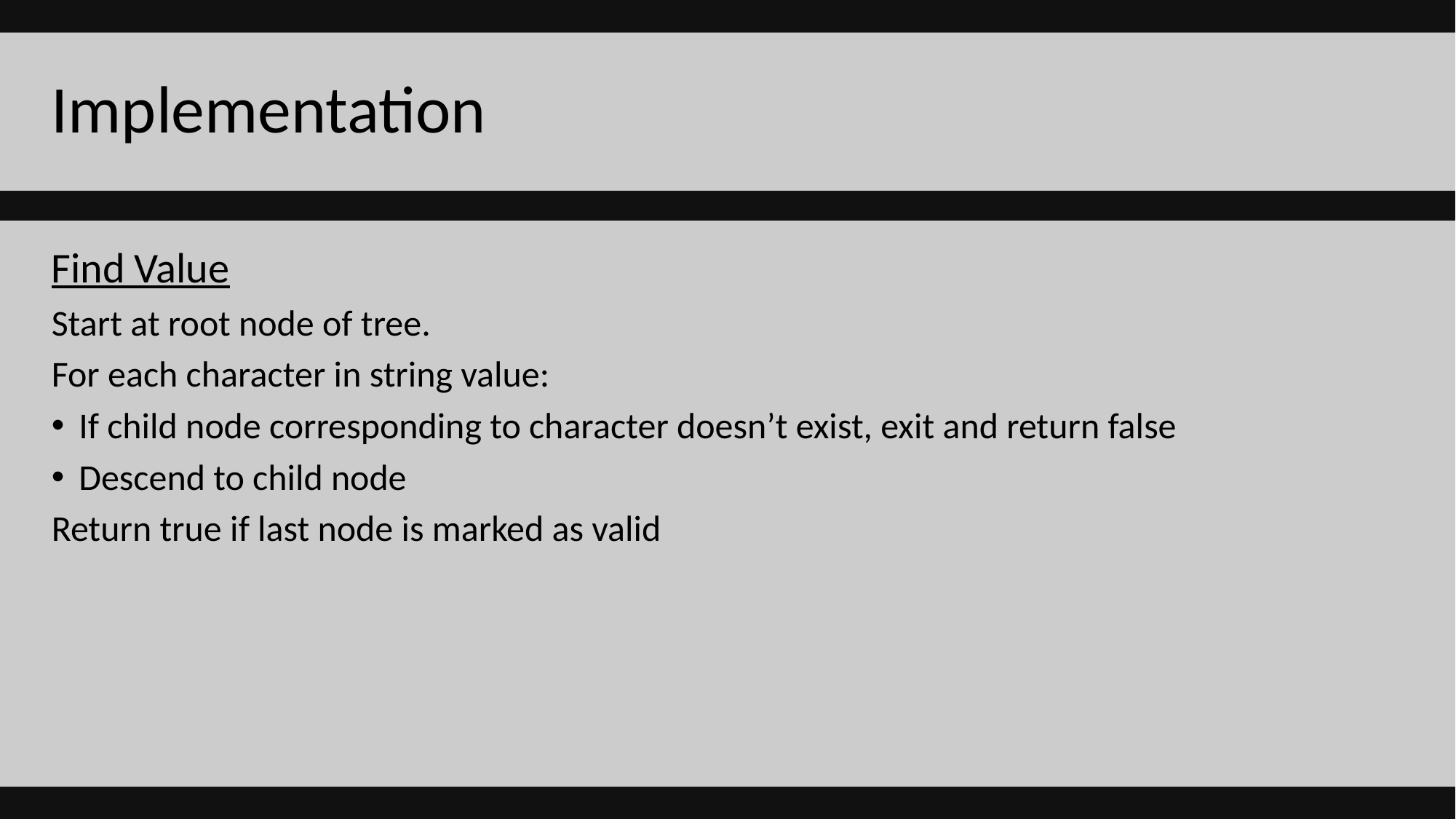

# Implementation
Find Value
Start at root node of tree.
For each character in string value:
If child node corresponding to character doesn’t exist, exit and return false
Descend to child node
Return true if last node is marked as valid